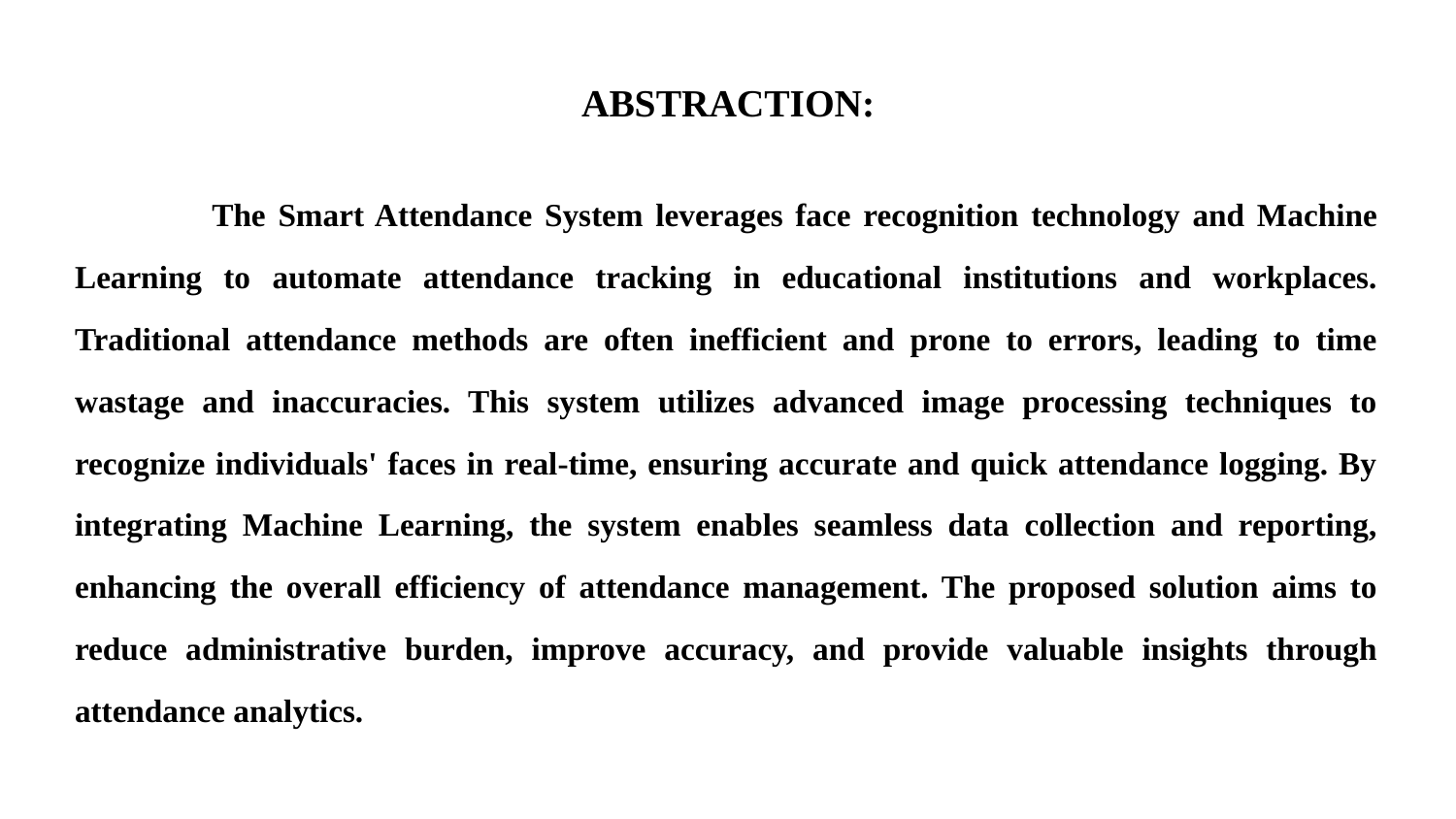

# ABSTRACTION:
           The Smart Attendance System leverages face recognition technology and Machine Learning to automate attendance tracking in educational institutions and workplaces. Traditional attendance methods are often inefficient and prone to errors, leading to time wastage and inaccuracies. This system utilizes advanced image processing techniques to recognize individuals' faces in real-time, ensuring accurate and quick attendance logging. By integrating Machine Learning, the system enables seamless data collection and reporting, enhancing the overall efficiency of attendance management. The proposed solution aims to reduce administrative burden, improve accuracy, and provide valuable insights through attendance analytics.